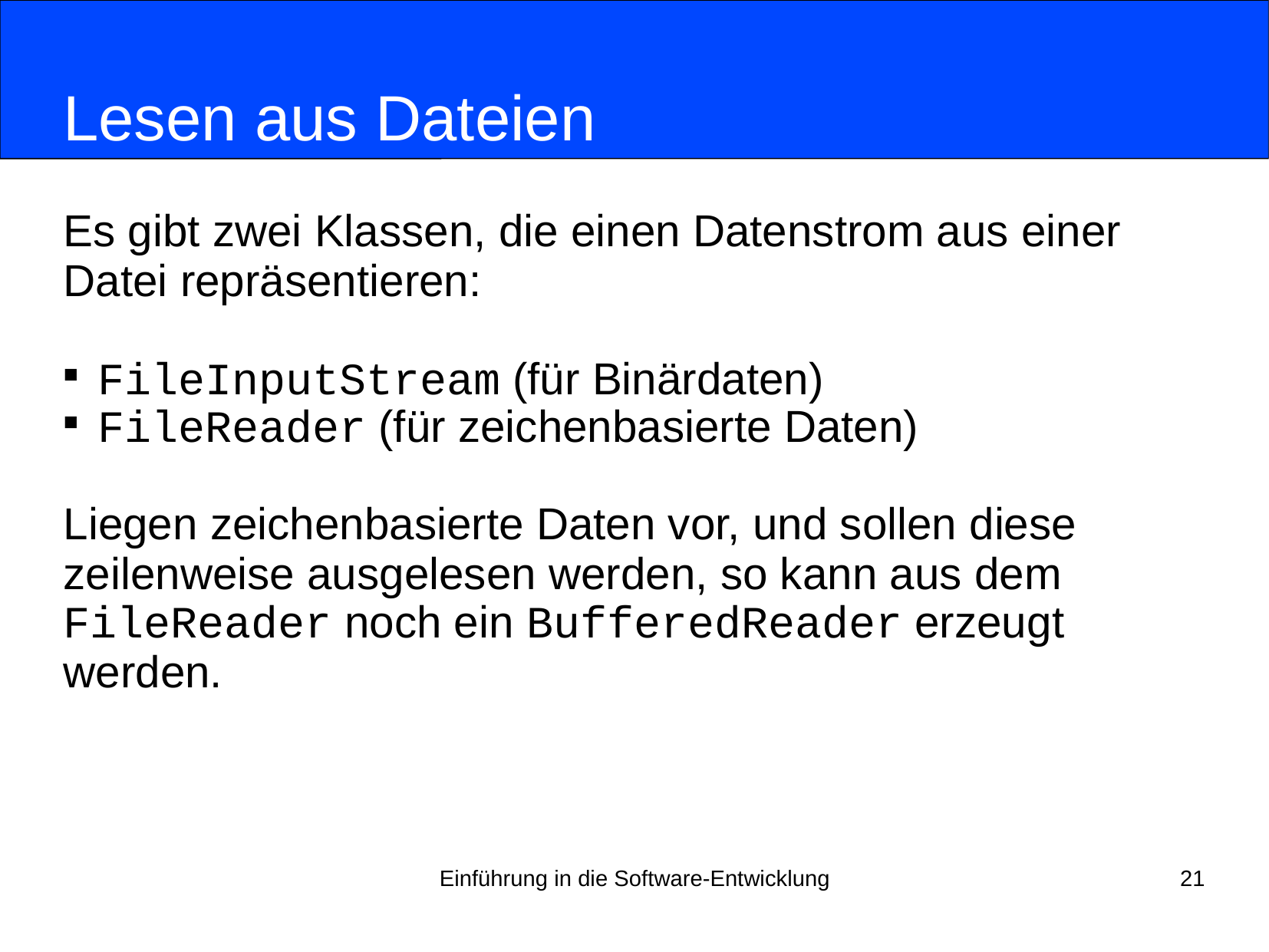

# Lesen aus Dateien
Es gibt zwei Klassen, die einen Datenstrom aus einer
Datei repräsentieren:

FileInputStream (für Binärdaten)
FileReader (für zeichenbasierte Daten)
Liegen zeichenbasierte Daten vor, und sollen diese
zeilenweise ausgelesen werden, so kann aus dem
FileReader noch ein BufferedReader erzeugt
werden.

Einführung in die Software-Entwicklung
21